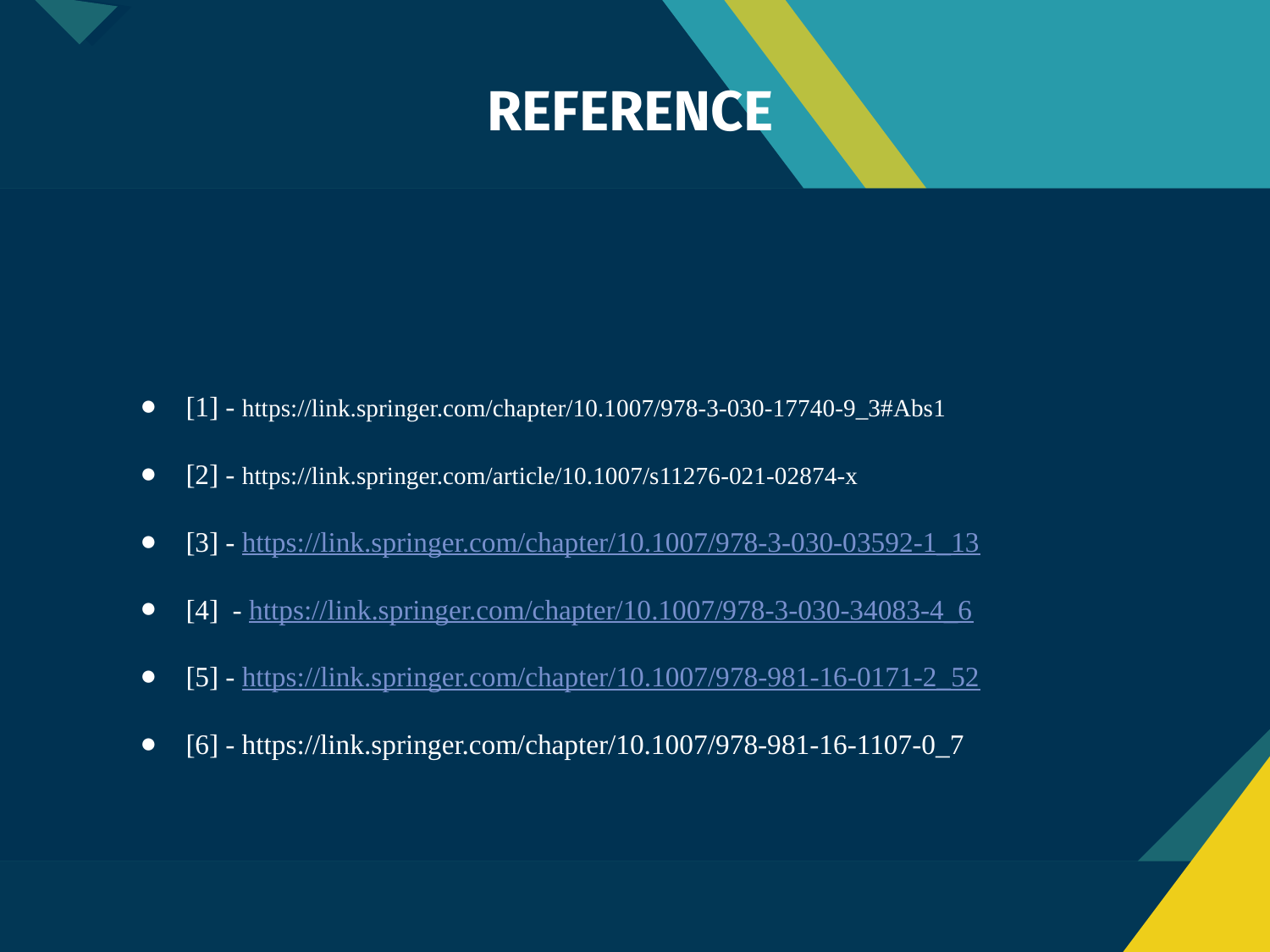

# REFERENCE
[1] - https://link.springer.com/chapter/10.1007/978-3-030-17740-9_3#Abs1
[2] - https://link.springer.com/article/10.1007/s11276-021-02874-x
[3] - https://link.springer.com/chapter/10.1007/978-3-030-03592-1_13
[4]  - https://link.springer.com/chapter/10.1007/978-3-030-34083-4_6
[5] - https://link.springer.com/chapter/10.1007/978-981-16-0171-2_52
[6] - https://link.springer.com/chapter/10.1007/978-981-16-1107-0_7